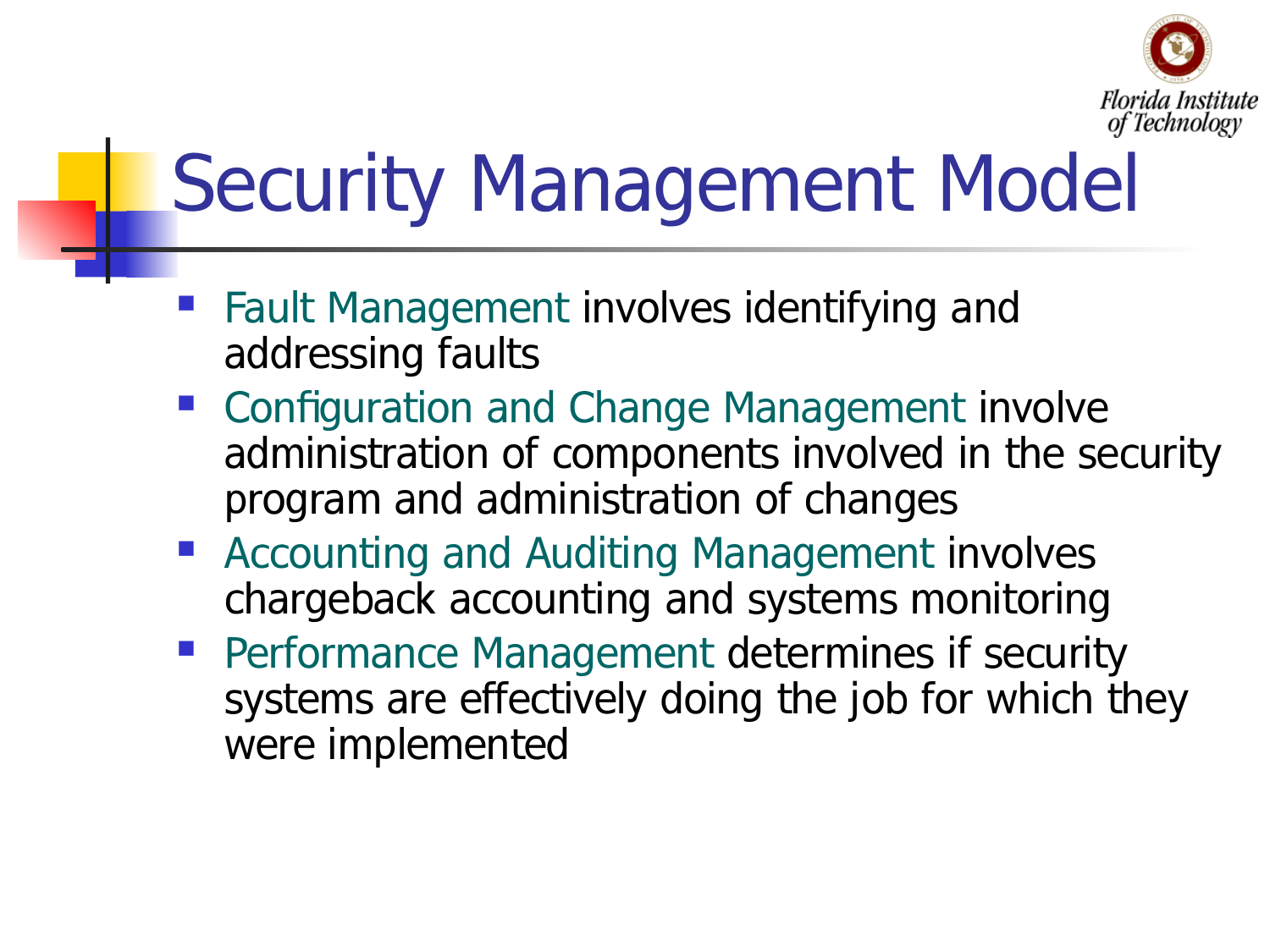

# Security Management Model
Fault Management involves identifying and addressing faults
Configuration and Change Management involve administration of components involved in the security program and administration of changes
Accounting and Auditing Management involves chargeback accounting and systems monitoring
Performance Management determines if security systems are effectively doing the job for which they were implemented